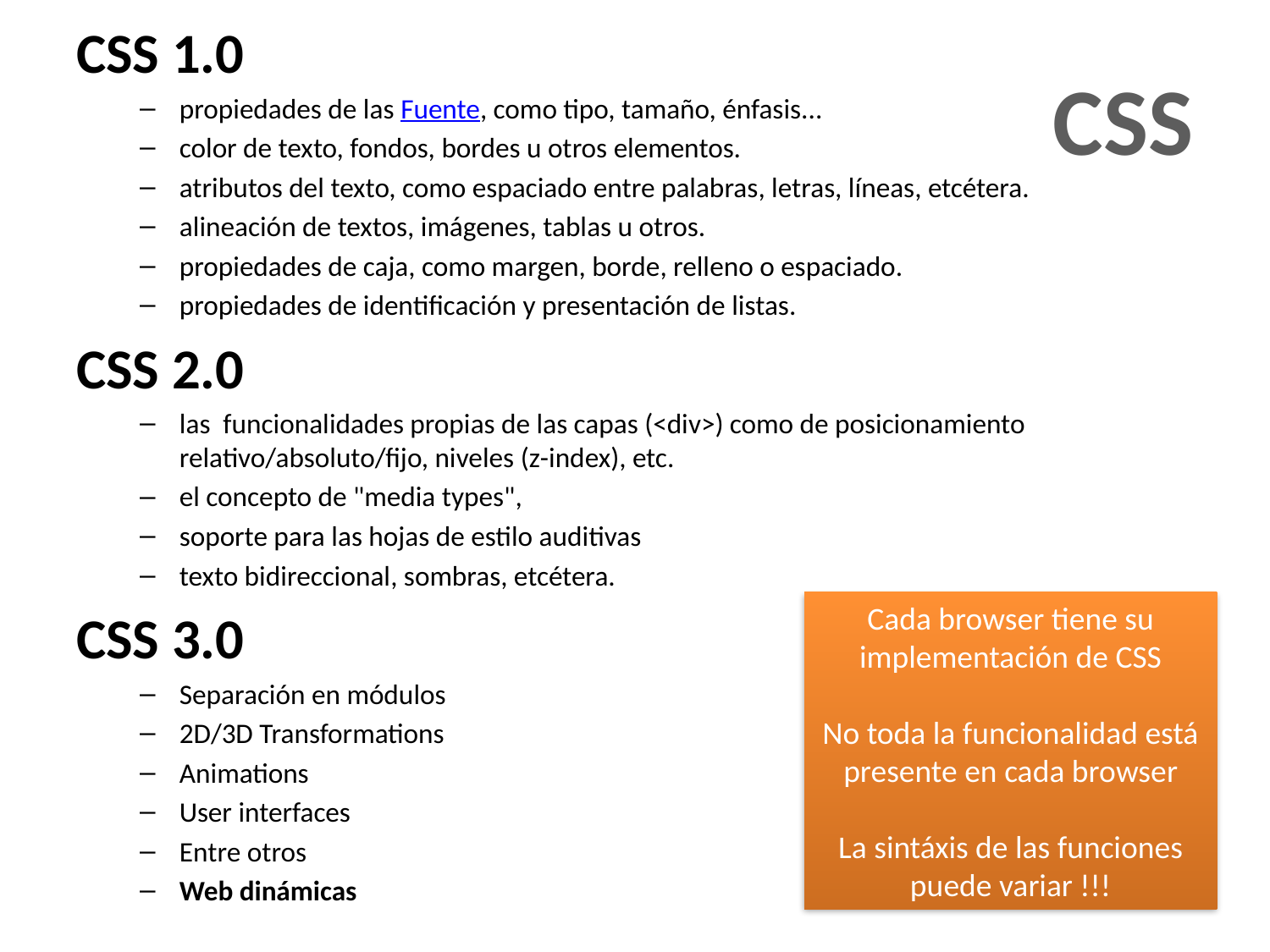

CSS 1.0
propiedades de las Fuente, como tipo, tamaño, énfasis...
color de texto, fondos, bordes u otros elementos.
atributos del texto, como espaciado entre palabras, letras, líneas, etcétera.
alineación de textos, imágenes, tablas u otros.
propiedades de caja, como margen, borde, relleno o espaciado.
propiedades de identificación y presentación de listas.
CSS 2.0
las  funcionalidades propias de las capas (<div>) como de posicionamiento relativo/absoluto/fijo, niveles (z-index), etc.
el concepto de "media types",
soporte para las hojas de estilo auditivas
texto bidireccional, sombras, etcétera.
CSS 3.0
Separación en módulos
2D/3D Transformations
Animations
User interfaces
Entre otros
Web dinámicas

# CSS
Cada browser tiene su implementación de CSS

No toda la funcionalidad está presente en cada browser

La sintáxis de las funciones puede variar !!!